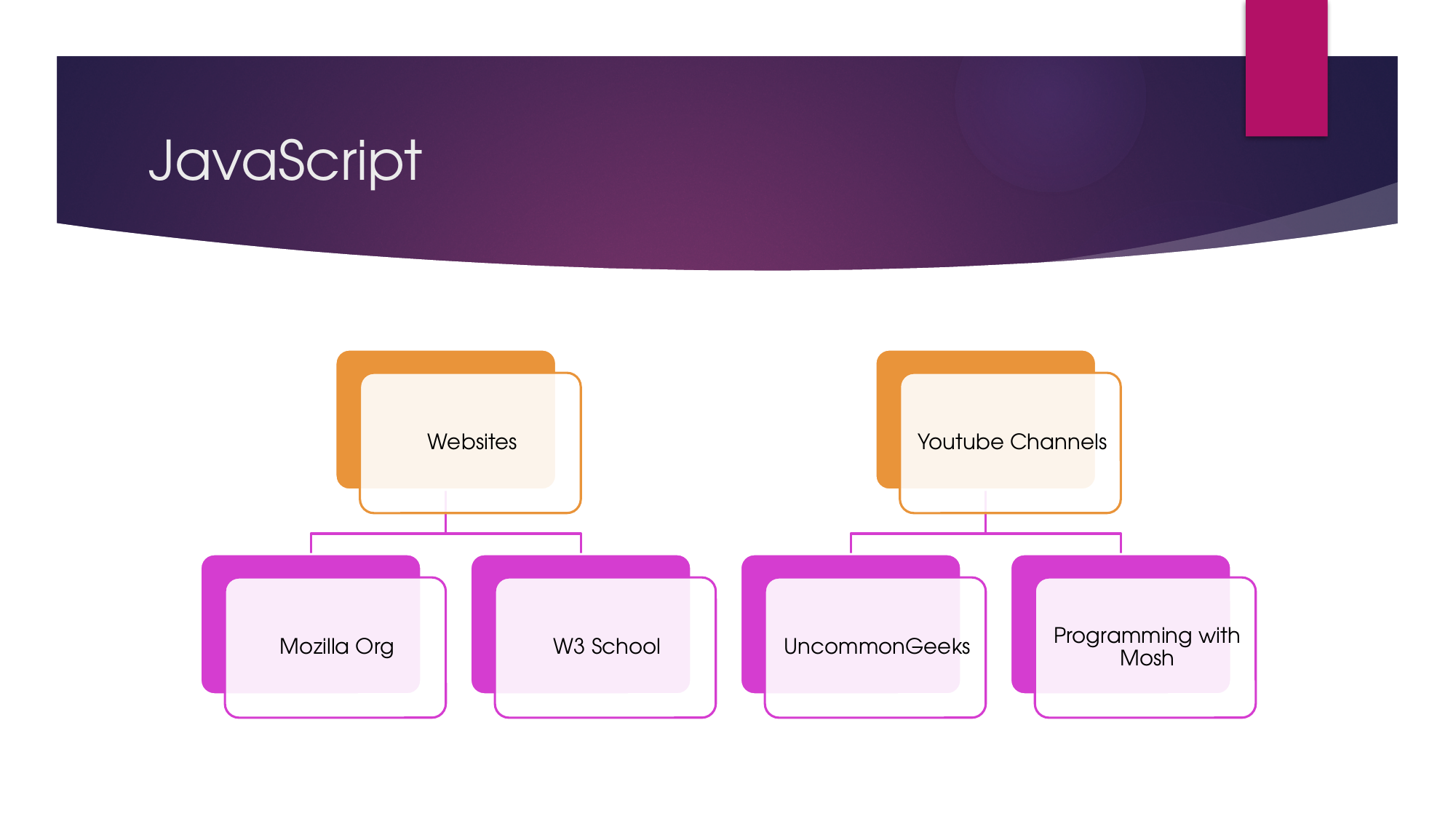

# JavaScript
Websites
Mozilla Org
W3 School
Youtube Channels
UncommonGeeks
Programming with Mosh